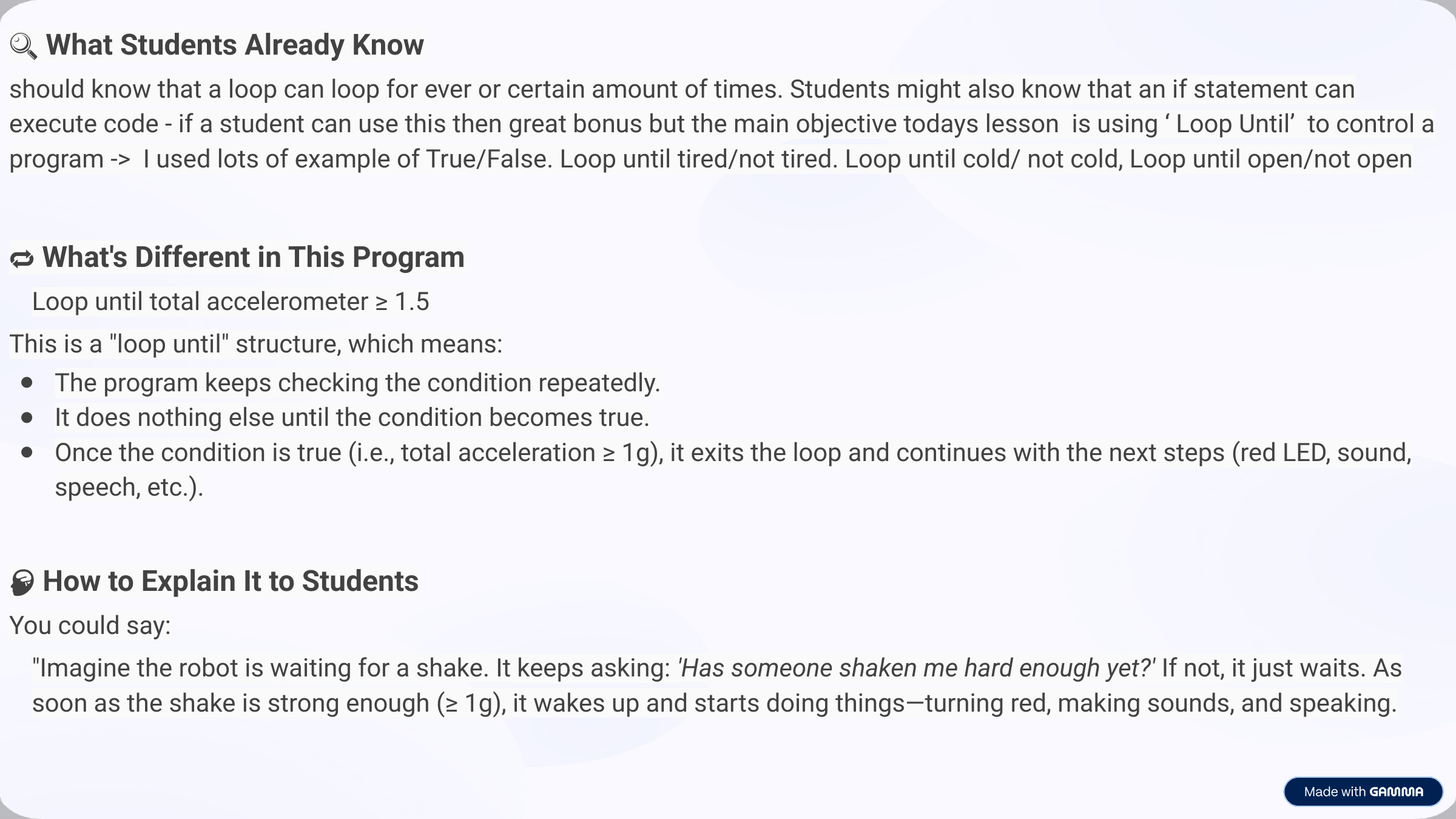

🔍 What Students Already Know
should know that a loop can loop for ever or certain amount of times. Students might also know that an if statement can execute code - if a student can use this then great bonus but the main objective todays lesson  is using ‘ Loop Until’  to control a program ->  I used lots of example of True/False. Loop until tired/not tired. Loop until cold/ not cold, Loop until open/not open

🔁 What's Different in This Program
Loop until total accelerometer ≥ 1.5
This is a "loop until" structure, which means:
The program keeps checking the condition repeatedly.
It does nothing else until the condition becomes true.
Once the condition is true (i.e., total acceleration ≥ 1g), it exits the loop and continues with the next steps (red LED, sound, speech, etc.).

🧠 How to Explain It to Students
You could say:
"Imagine the robot is waiting for a shake. It keeps asking: 'Has someone shaken me hard enough yet?' If not, it just waits. As soon as the shake is strong enough (≥ 1g), it wakes up and starts doing things—turning red, making sounds, and speaking.